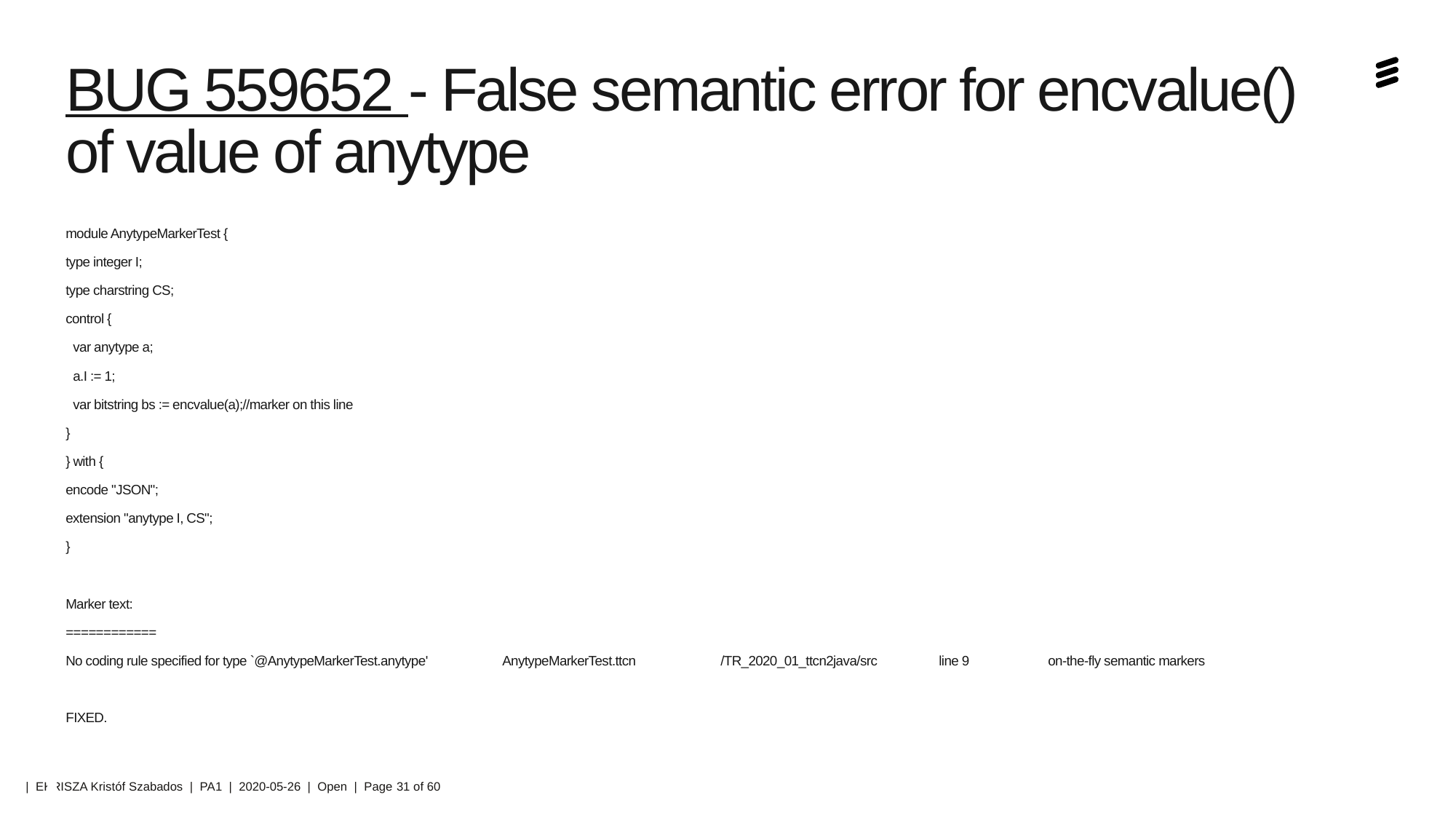

# BUG 559652 - False semantic error for encvalue() of value of anytype
module AnytypeMarkerTest {
type integer I;
type charstring CS;
control {
  var anytype a;
  a.I := 1;
  var bitstring bs := encvalue(a);//marker on this line
}
} with {
encode "JSON";
extension "anytype I, CS";
}

Marker text:
============
No coding rule specified for type `@AnytypeMarkerTest.anytype'	AnytypeMarkerTest.ttcn	/TR_2020_01_ttcn2java/src	line 9	on-the-fly semantic markers

FIXED.